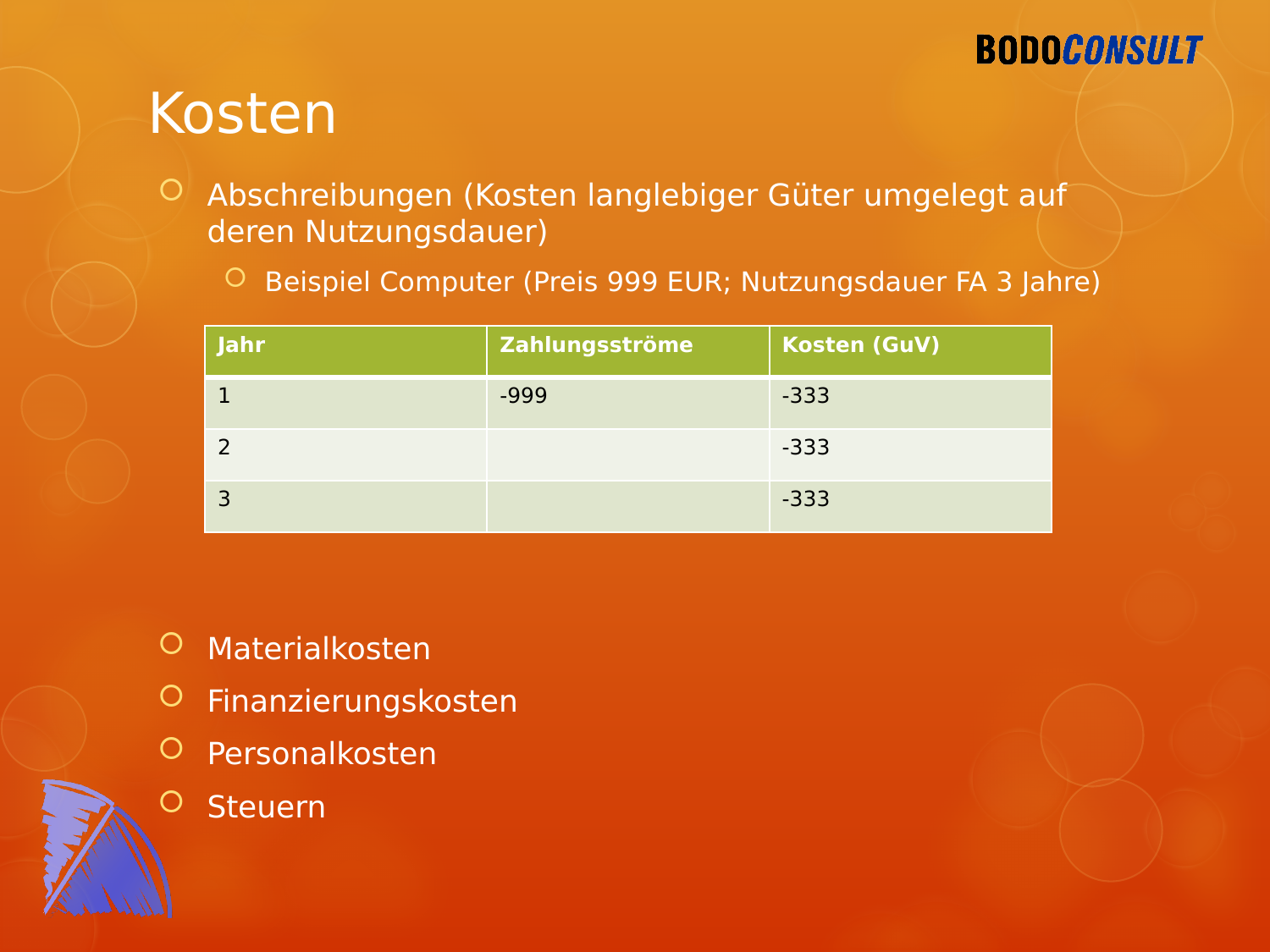

# Kosten
Abschreibungen (Kosten langlebiger Güter umgelegt auf deren Nutzungsdauer)
Beispiel Computer (Preis 999 EUR; Nutzungsdauer FA 3 Jahre)

Materialkosten
Finanzierungskosten
Personalkosten
Steuern
| Jahr | Zahlungsströme | Kosten (GuV) |
| --- | --- | --- |
| 1 | -999 | -333 |
| 2 |  | -333 |
| 3 |  | -333 |